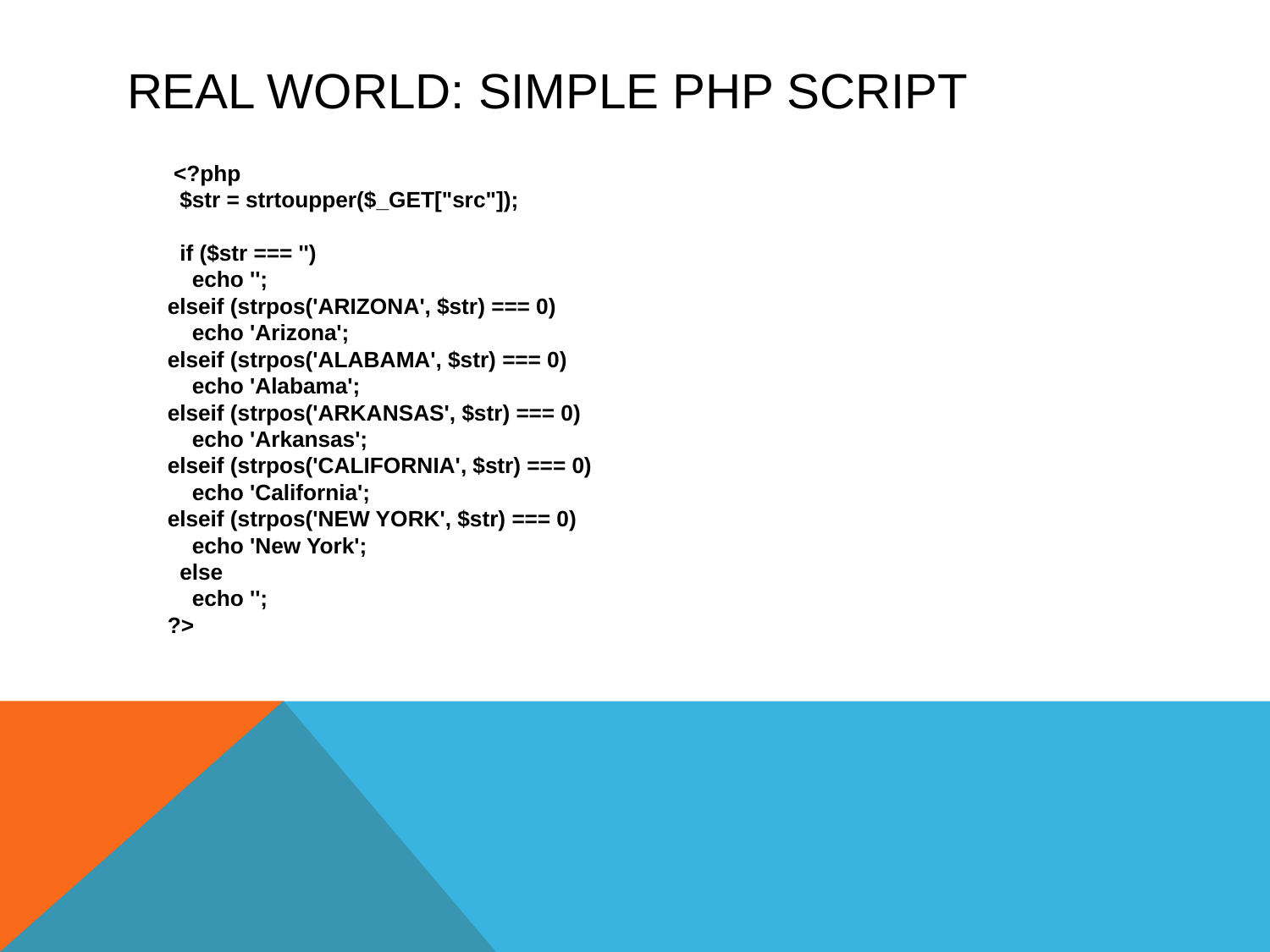

# Real world: simple php script
	 <?php
  $str = strtoupper($_GET["src"]);
  if ($str === '')
    echo '';
elseif (strpos('ARIZONA', $str) === 0)
    echo 'Arizona';
elseif (strpos('ALABAMA', $str) === 0)
    echo 'Alabama';
elseif (strpos('ARKANSAS', $str) === 0)
    echo 'Arkansas';
elseif (strpos('CALIFORNIA', $str) === 0)
    echo 'California';
elseif (strpos('NEW YORK', $str) === 0)
    echo 'New York';
  else
    echo '';
?>